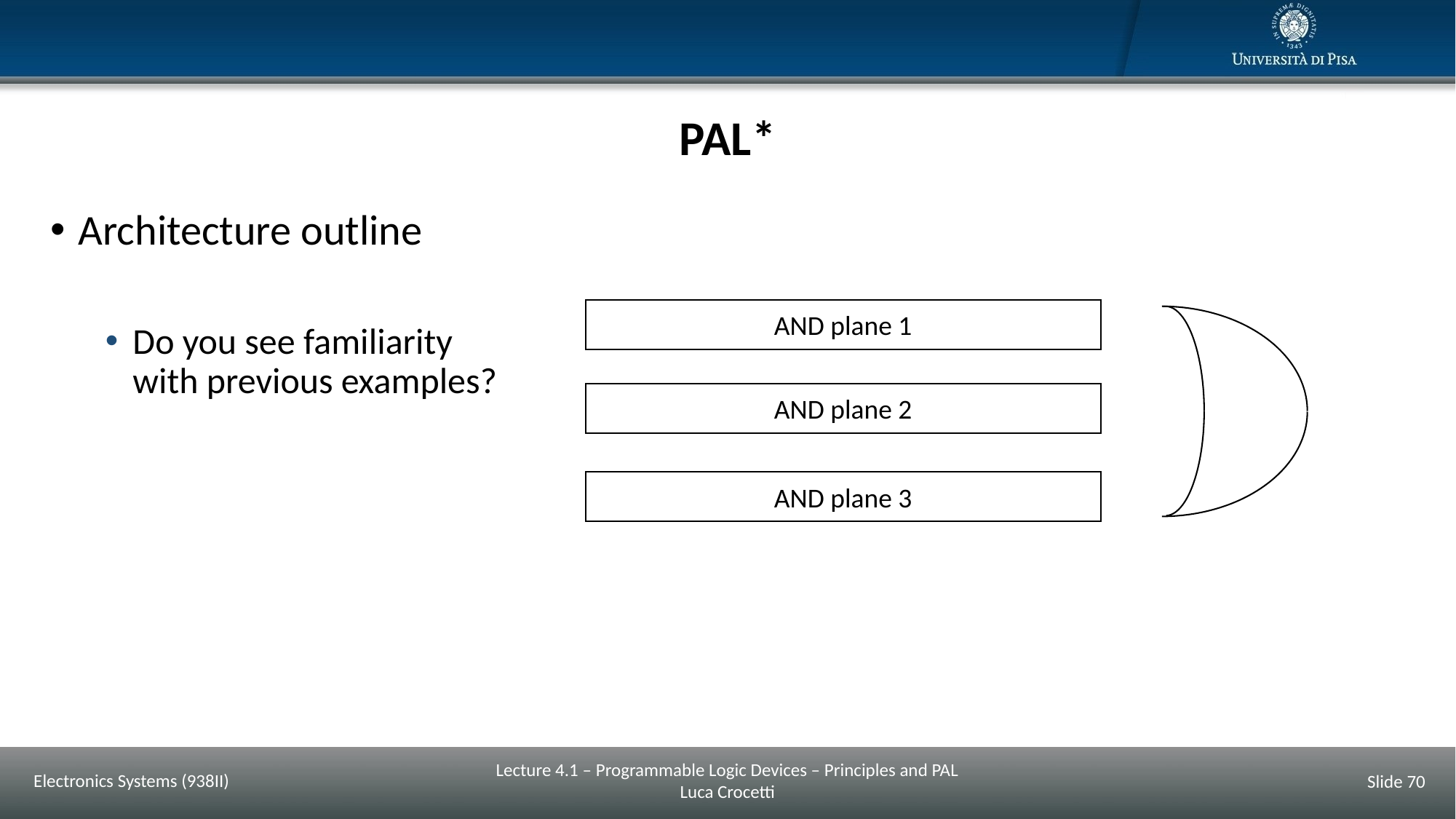

# PAL*
Architecture outline

Do you see familiarity
with previous examples?
AND plane 1

AND plane 2
AND plane 3